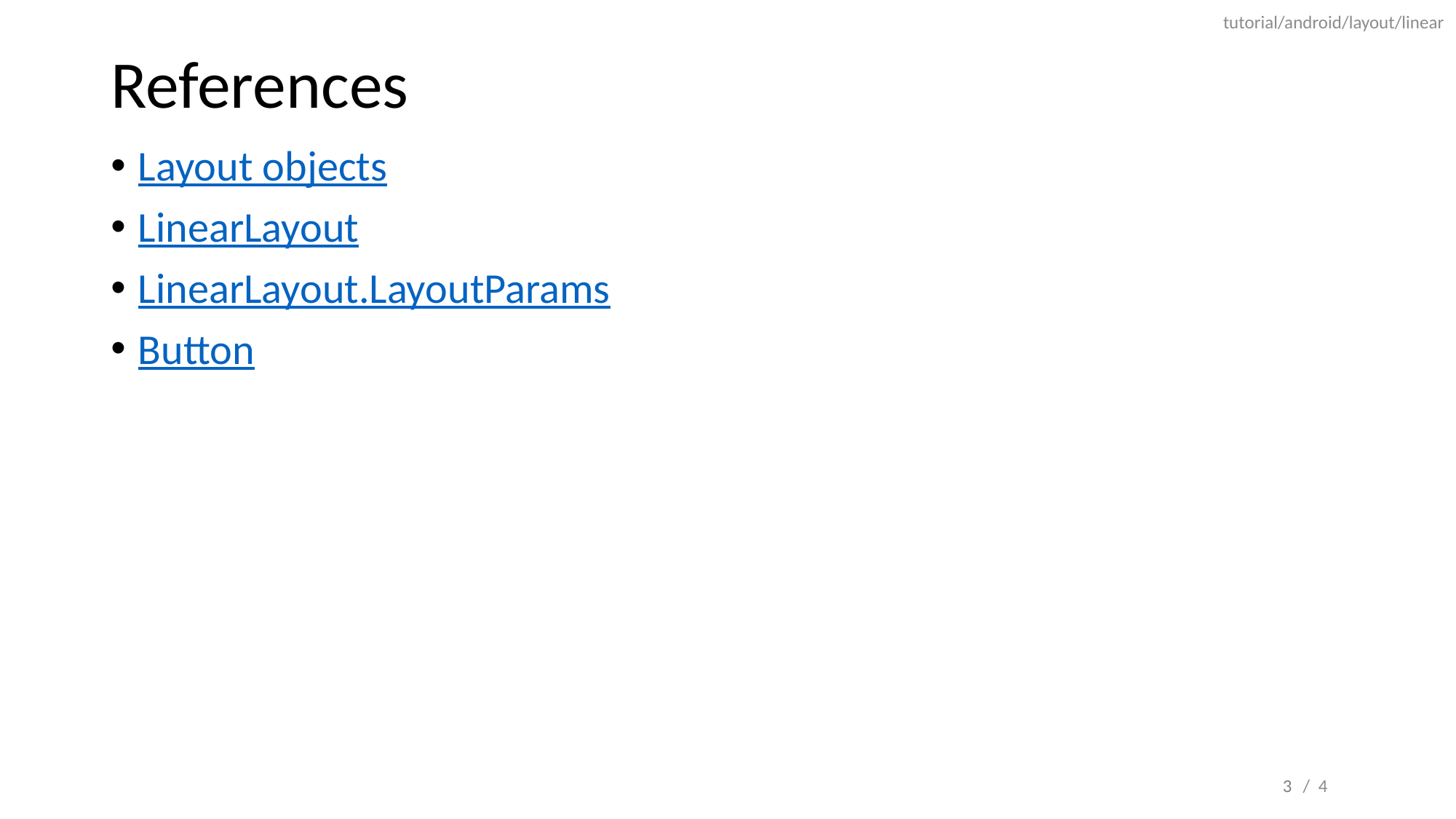

tutorial/android/layout/linear
# References
Layout objects
LinearLayout
LinearLayout.LayoutParams
Button
3
/  4